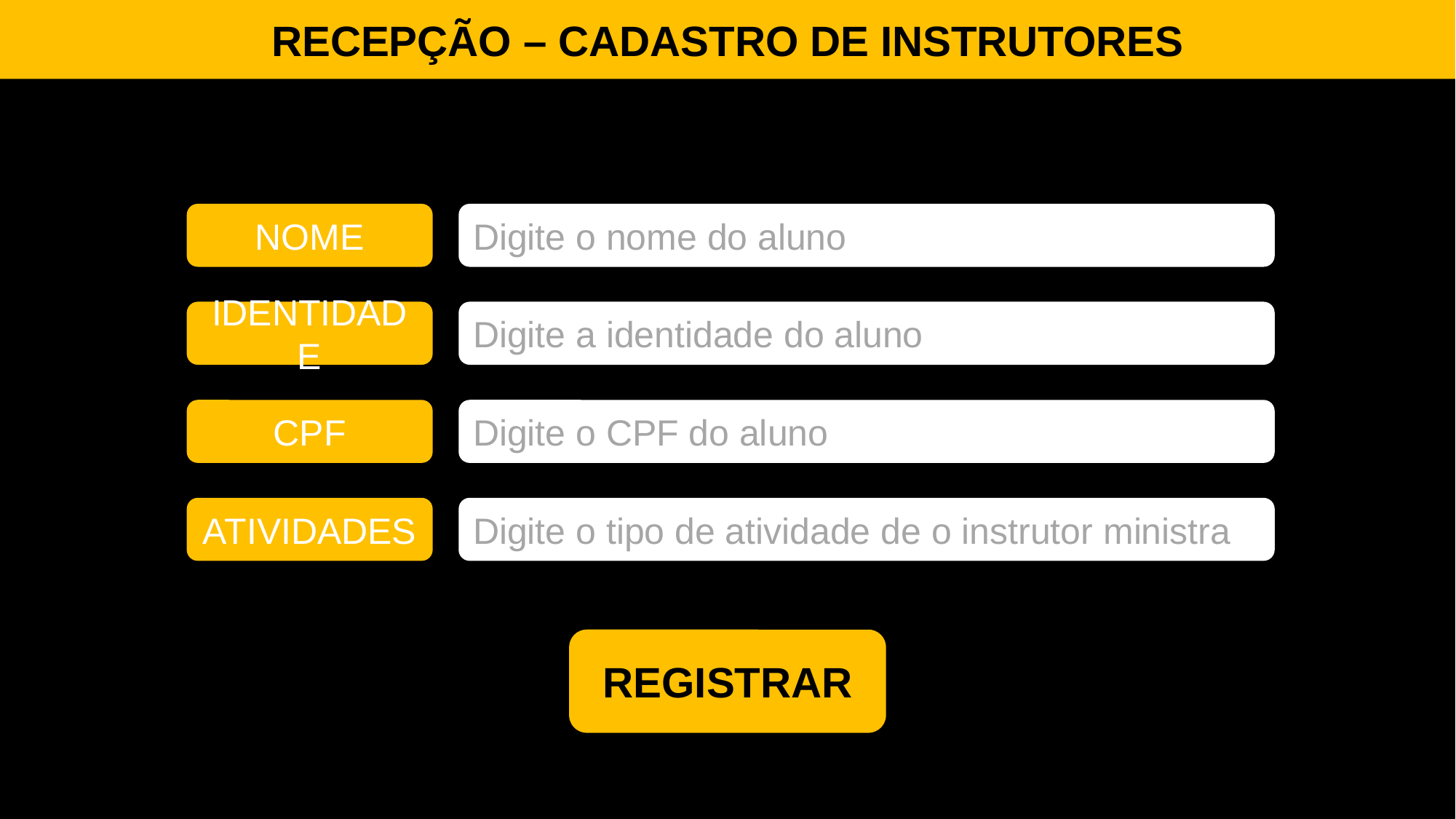

RECEPÇÃO – CADASTRO DE INSTRUTORES
Digite o nome do aluno
NOME
IDENTIDADE
Digite a identidade do aluno
CPF
Digite o CPF do aluno
ATIVIDADES
Digite o tipo de atividade de o instrutor ministra
REGISTRAR